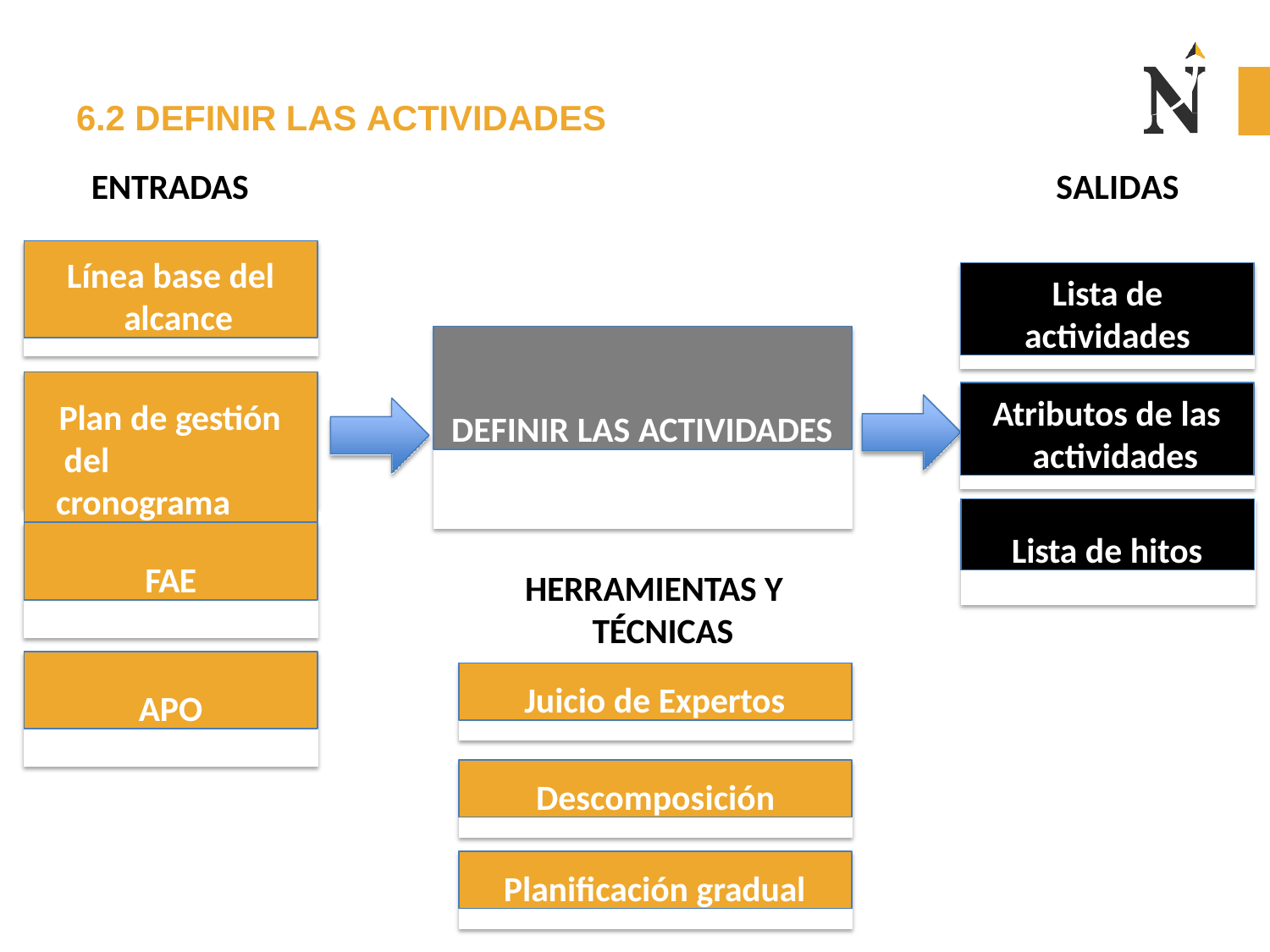

# 6.2 DEFINIR LAS ACTIVIDADES

ENTRADAS
SALIDAS

Línea base del  alcance

Lista de
actividades

DEFINIR LAS ACTIVIDADES

Plan de gestión  del cronograma

Atributos de las  actividades

Lista de hitos

FAE
HERRAMIENTAS Y  TÉCNICAS

APO

Juicio de Expertos

Descomposición

Planificación gradual